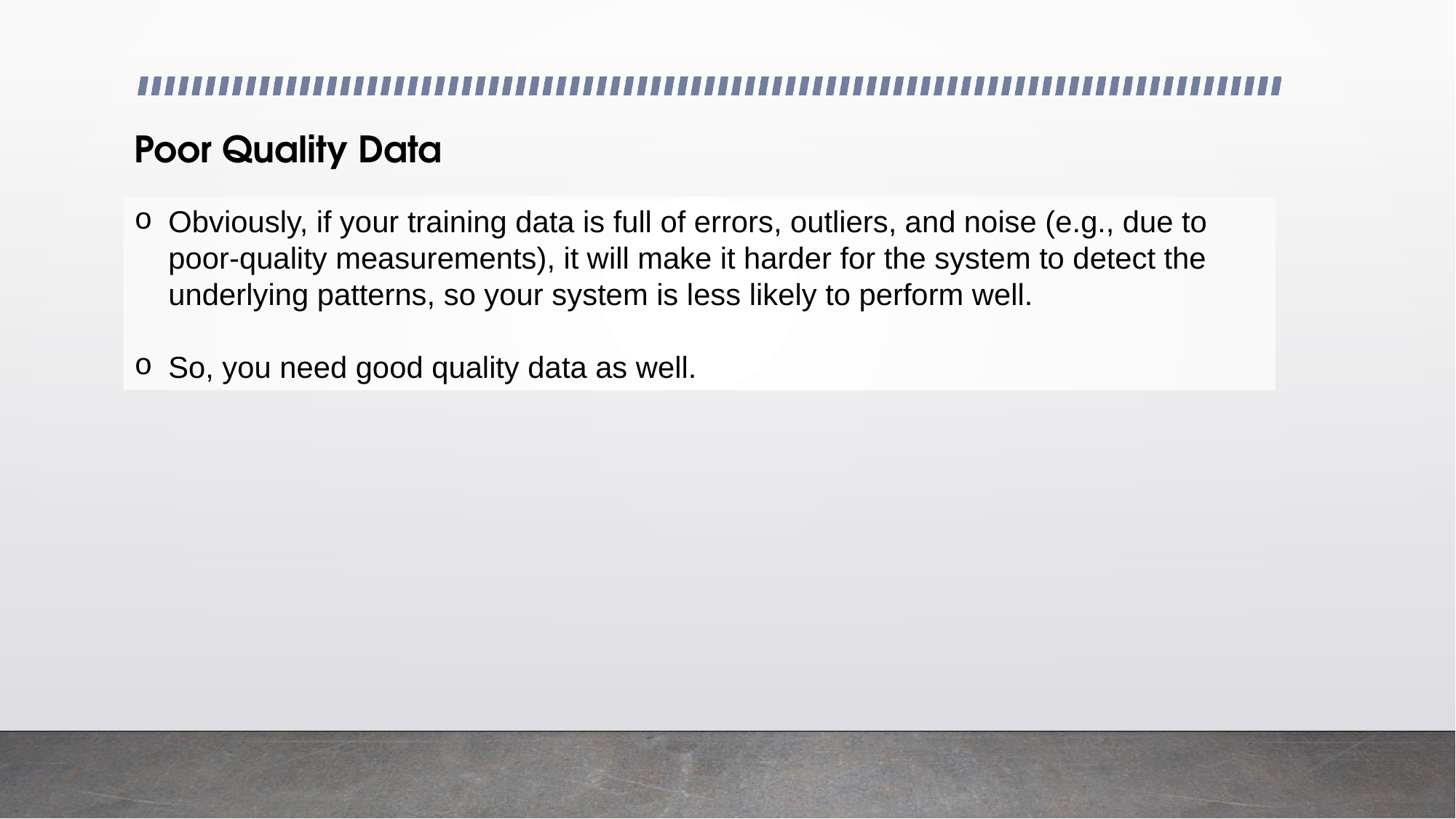

Poor Quality Data
Obviously, if your training data is full of errors, outliers, and noise (e.g., due to poor-quality measurements), it will make it harder for the system to detect the underlying patterns, so your system is less likely to perform well.

So, you need good quality data as well.